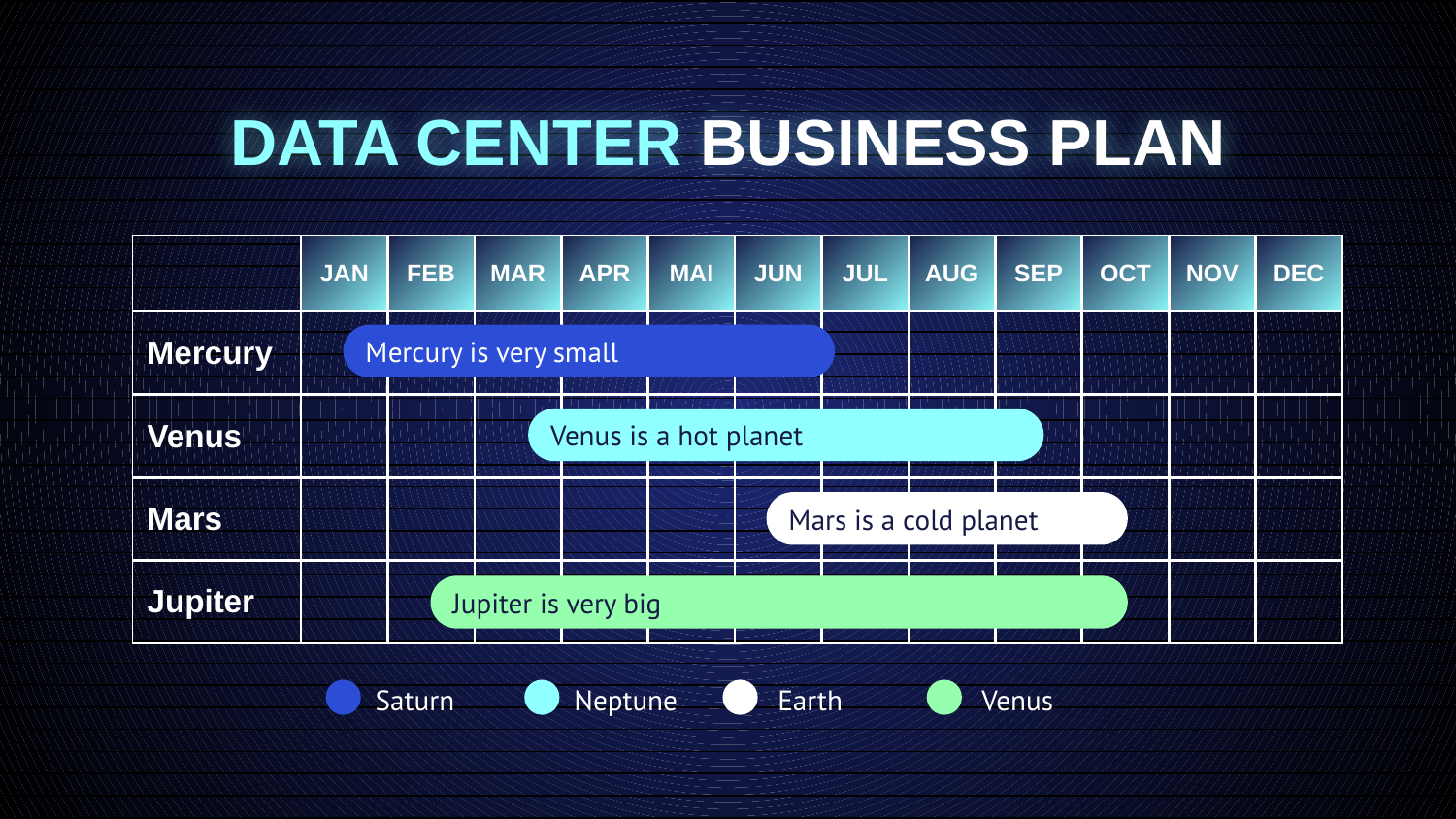

# DATA CENTER BUSINESS PLAN
|  | JAN | FEB | MAR | APR | MAI | JUN | JUL | AUG | SEP | OCT | NOV | DEC |
| --- | --- | --- | --- | --- | --- | --- | --- | --- | --- | --- | --- | --- |
| Mercury |  |  |  |  |  |  |  |  |  |  |  |  |
| Venus |  |  |  |  |  |  |  |  |  |  |  |  |
| Mars |  |  |  |  |  |  |  |  |  |  |  |  |
| Jupiter |  |  |  |  |  |  |  |  |  |  |  |  |
Mercury is very small
Venus is a hot planet
Mars is a cold planet
Jupiter is very big
Saturn
Neptune
Earth
Venus